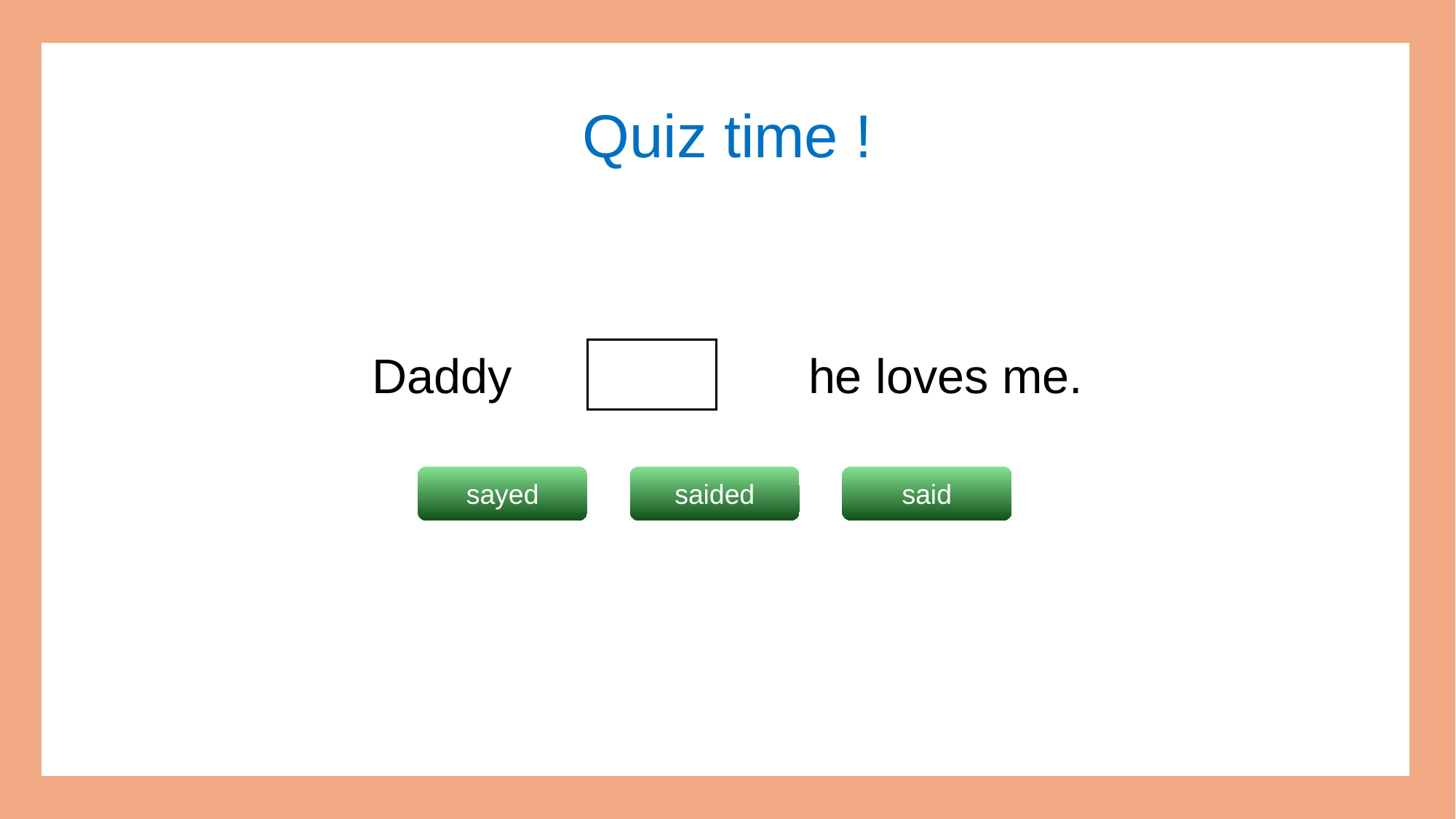

Quiz time !
Daddy			he loves me.

sayed
saided
said